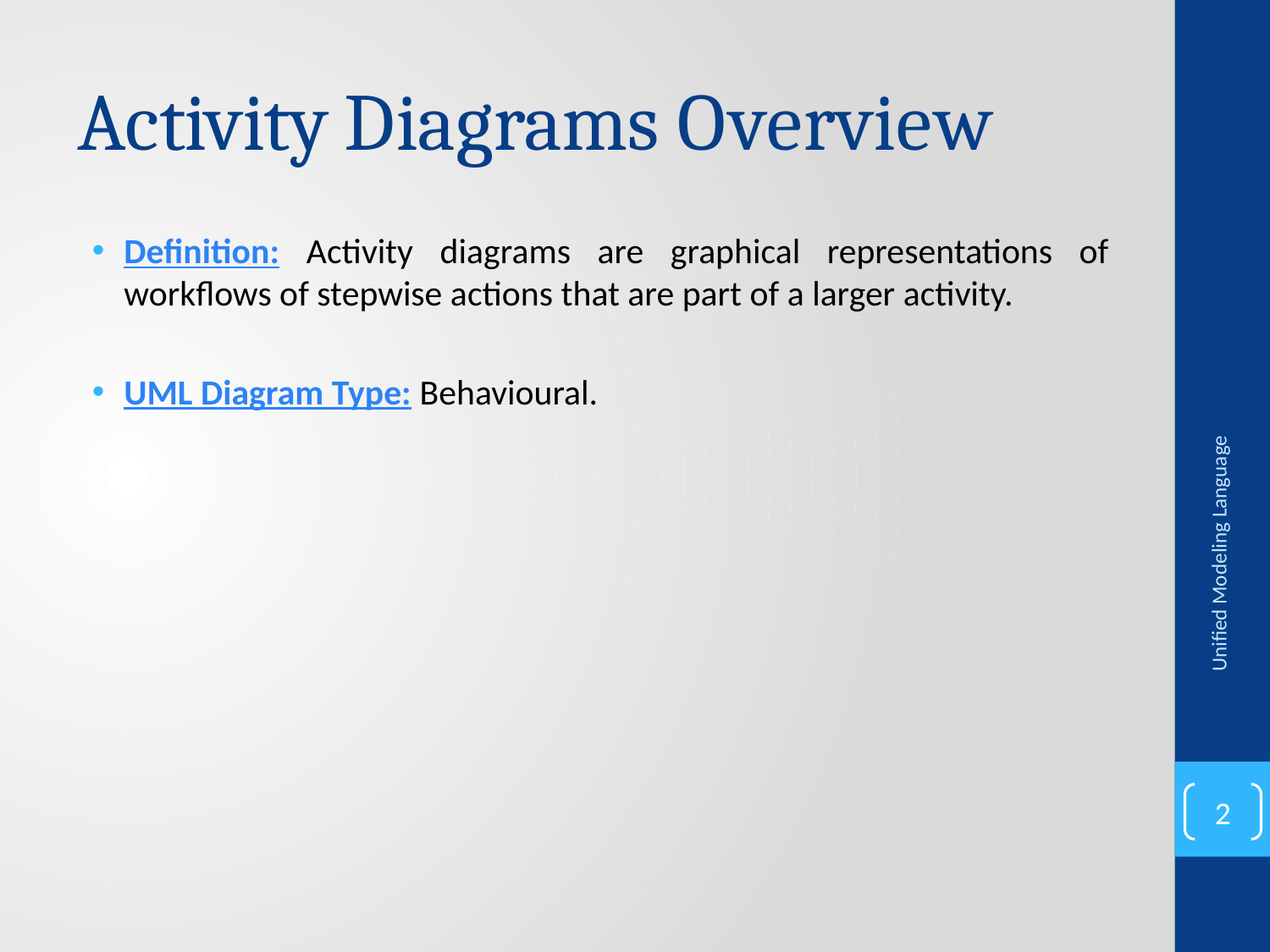

# Activity Diagrams Overview
Definition: Activity diagrams are graphical representations of workflows of stepwise actions that are part of a larger activity.

UML Diagram Type: Behavioural.
Unified Modeling Language
2